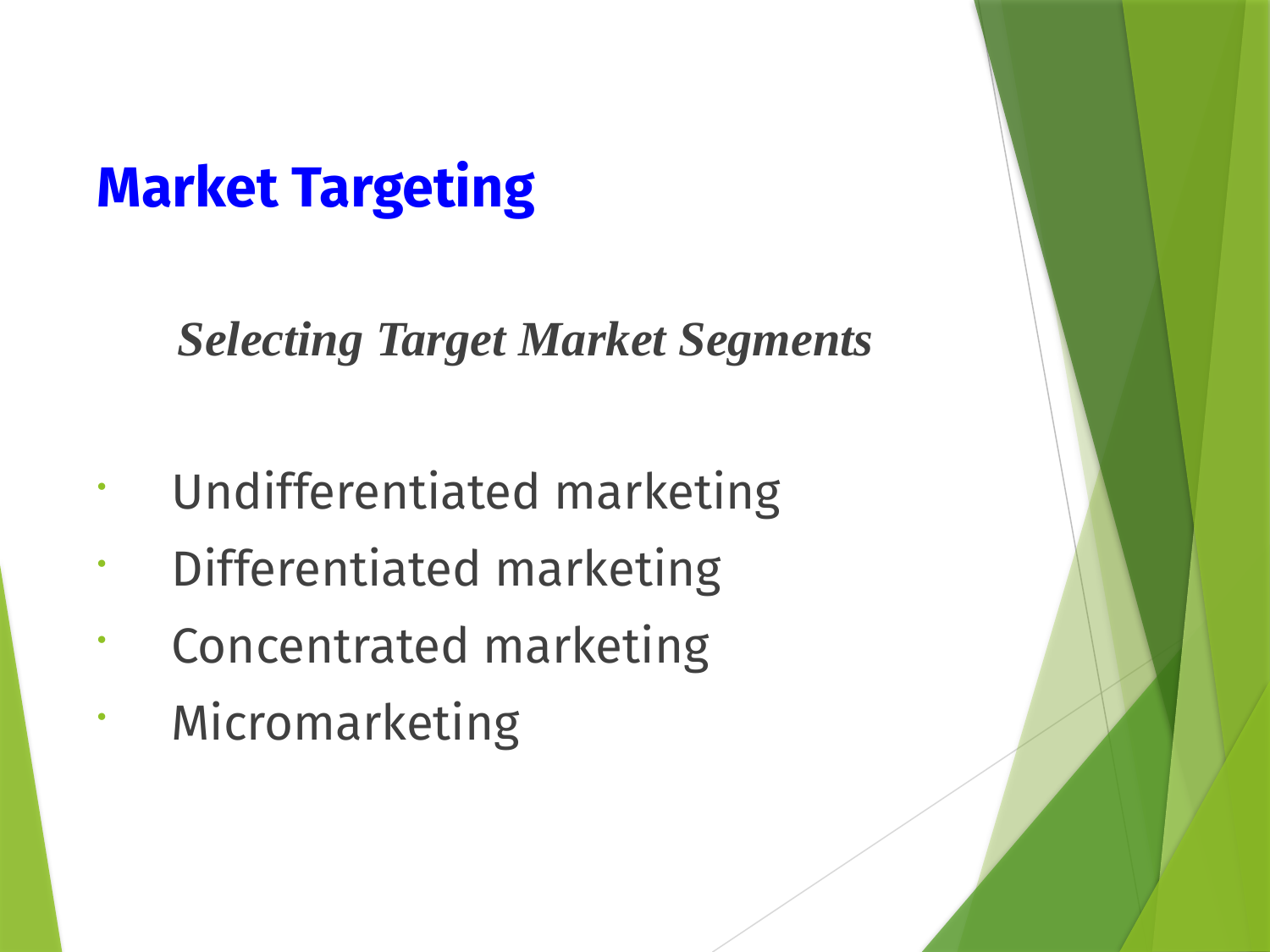

# Market Targeting
Selecting Target Market Segments

Undifferentiated marketing
Differentiated marketing
Concentrated marketing
Micromarketing